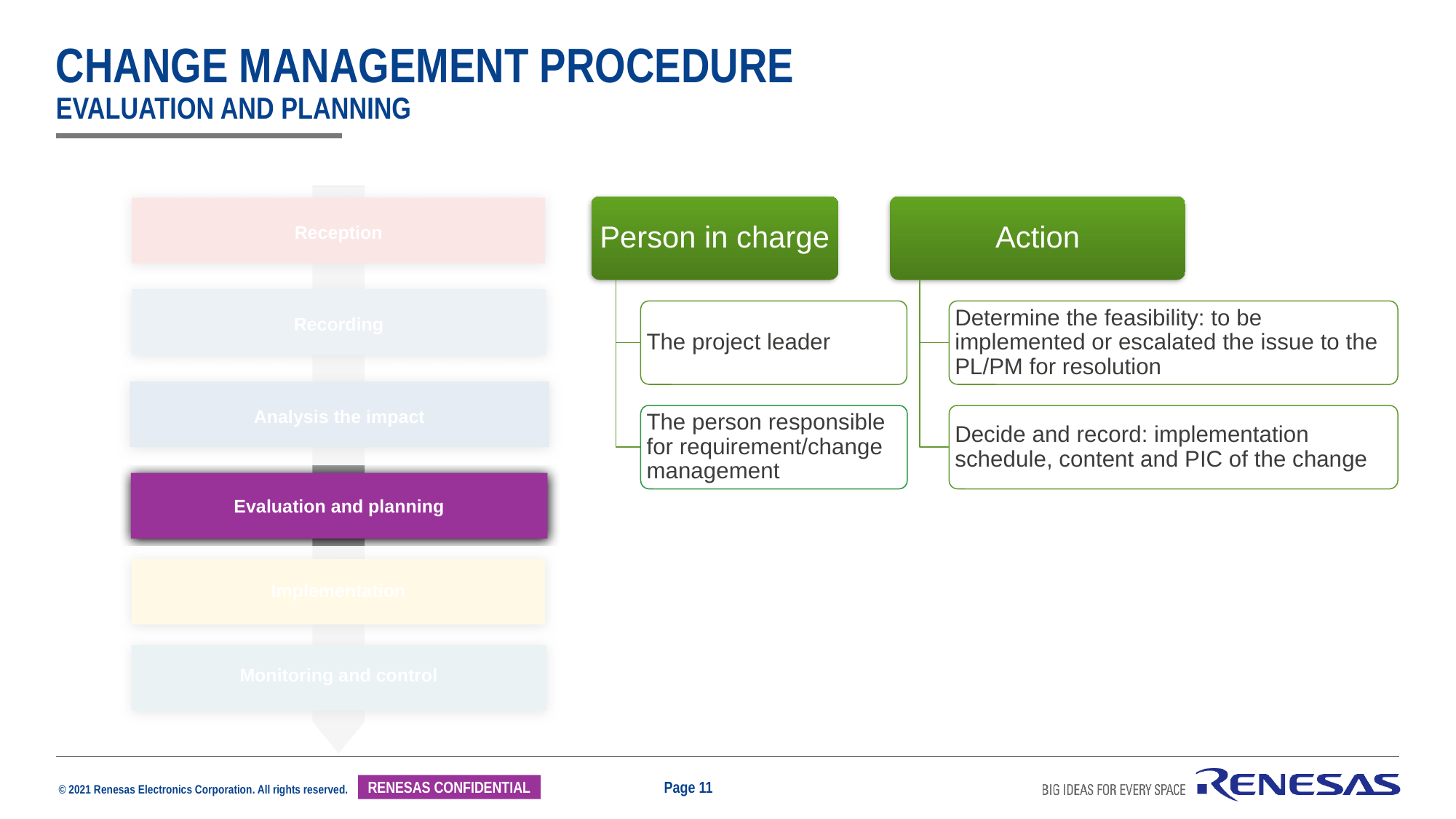

# change management procedure evaluation and planning

Reception
Recording
Analysis the impact

Evaluation and planning
Implementation
Monitoring and control
Person in charge
Action

The project leader
Determine the feasibility: to be implemented or escalated the issue to the PL/PM for resolution
Decide and record: implementation schedule, content and PIC of the change
The person responsible for requirement/change management